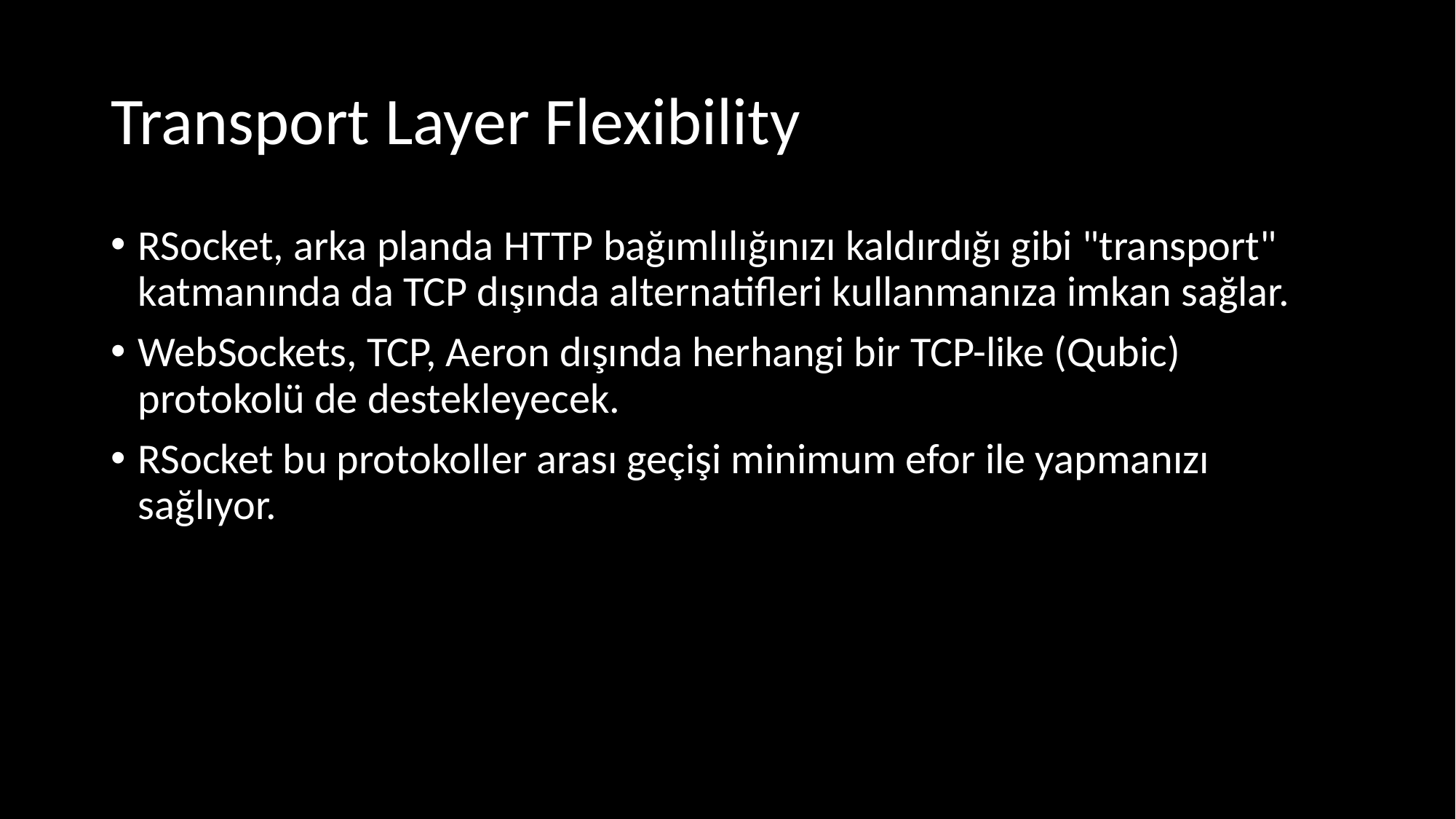

# Transport Layer Flexibility
RSocket, arka planda HTTP bağımlılığınızı kaldırdığı gibi "transport" katmanında da TCP dışında alternatifleri kullanmanıza imkan sağlar.
WebSockets, TCP, Aeron dışında herhangi bir TCP-like (Qubic) protokolü de destekleyecek.
RSocket bu protokoller arası geçişi minimum efor ile yapmanızı sağlıyor.